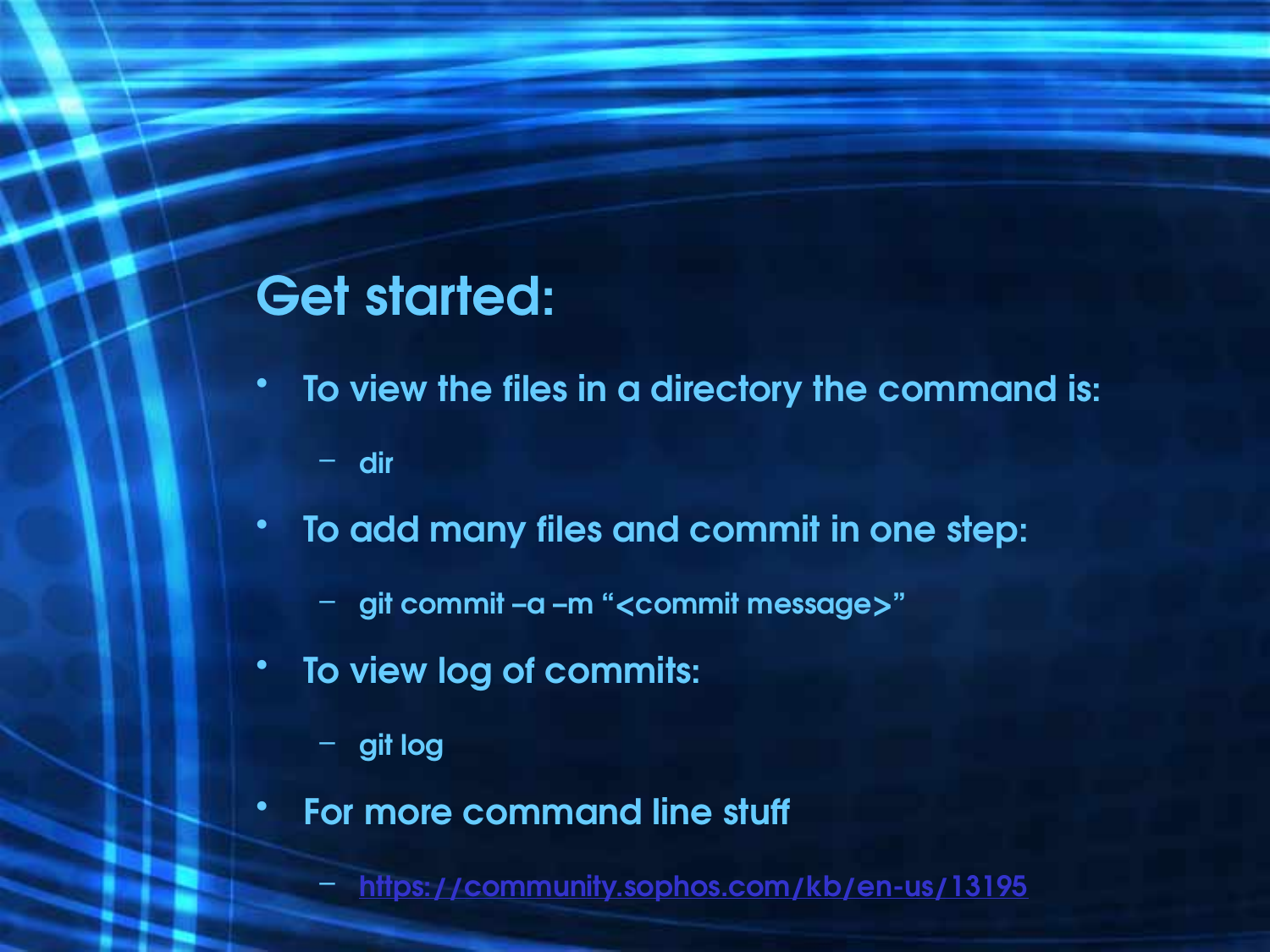

# Get started:
To view the files in a directory the command is:
dir
To add many files and commit in one step:
git commit –a –m “<commit message>”
To view log of commits:
git log
For more command line stuff
https://community.sophos.com/kb/en-us/13195